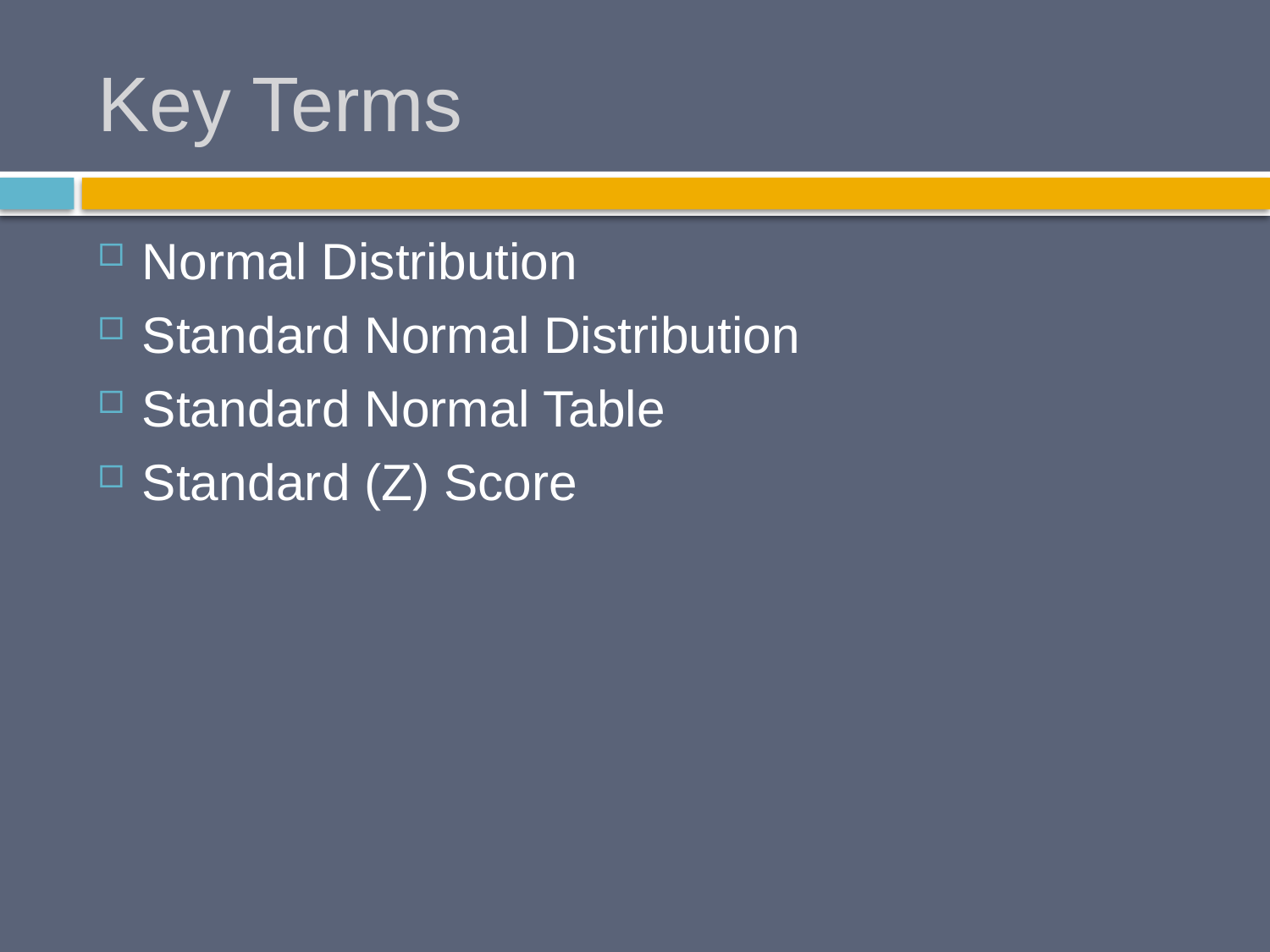

# Key Terms
Normal Distribution
Standard Normal Distribution
Standard Normal Table
Standard (Z) Score